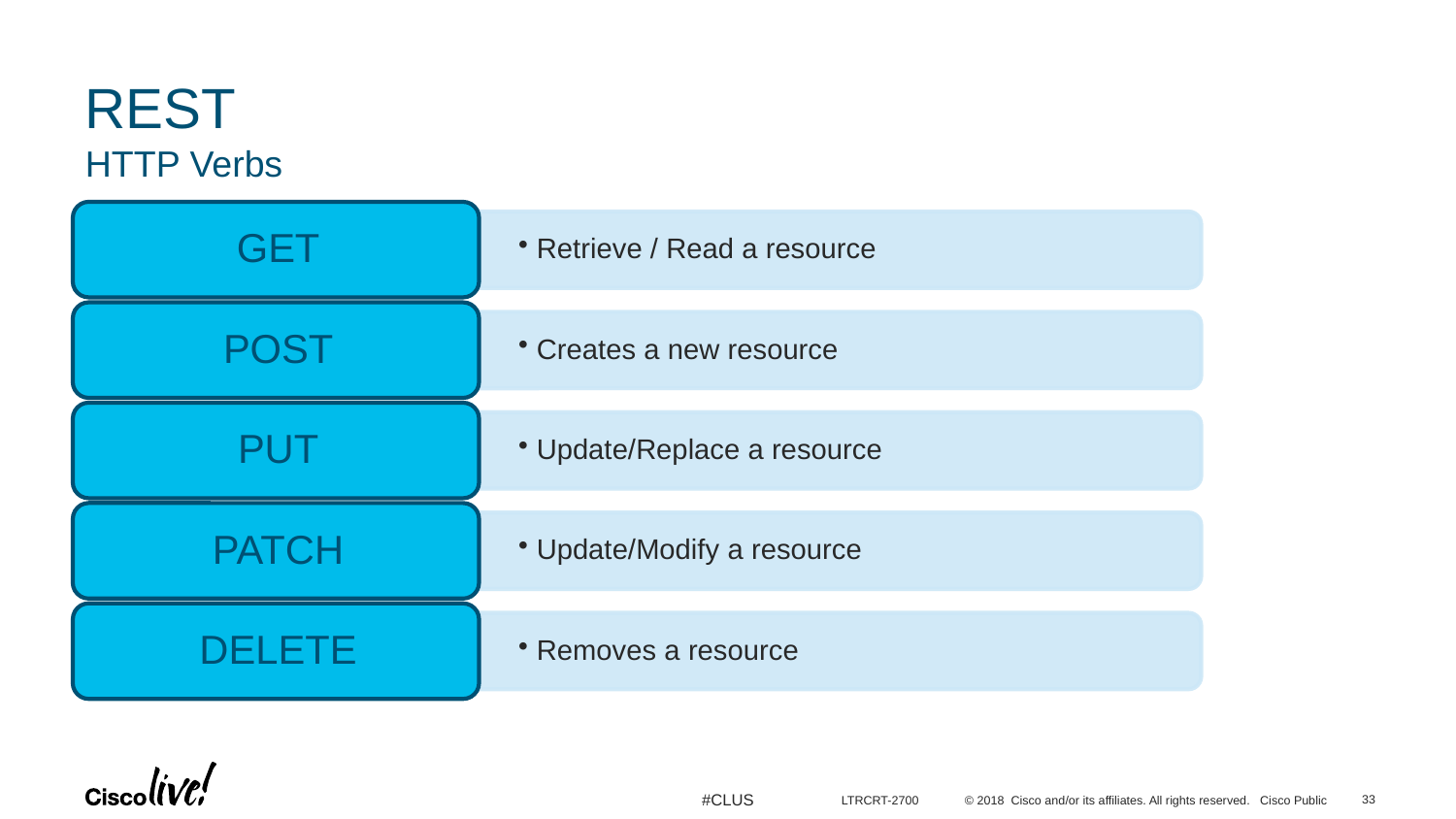

# REST
HTTP Verbs
Retrieve / Read a resource
GET
Creates a new resource
POST
Update/Replace a resource
PUT
Update/Modify a resource
PATCH
Removes a resource
DELETE
33
LTRCRT-2700